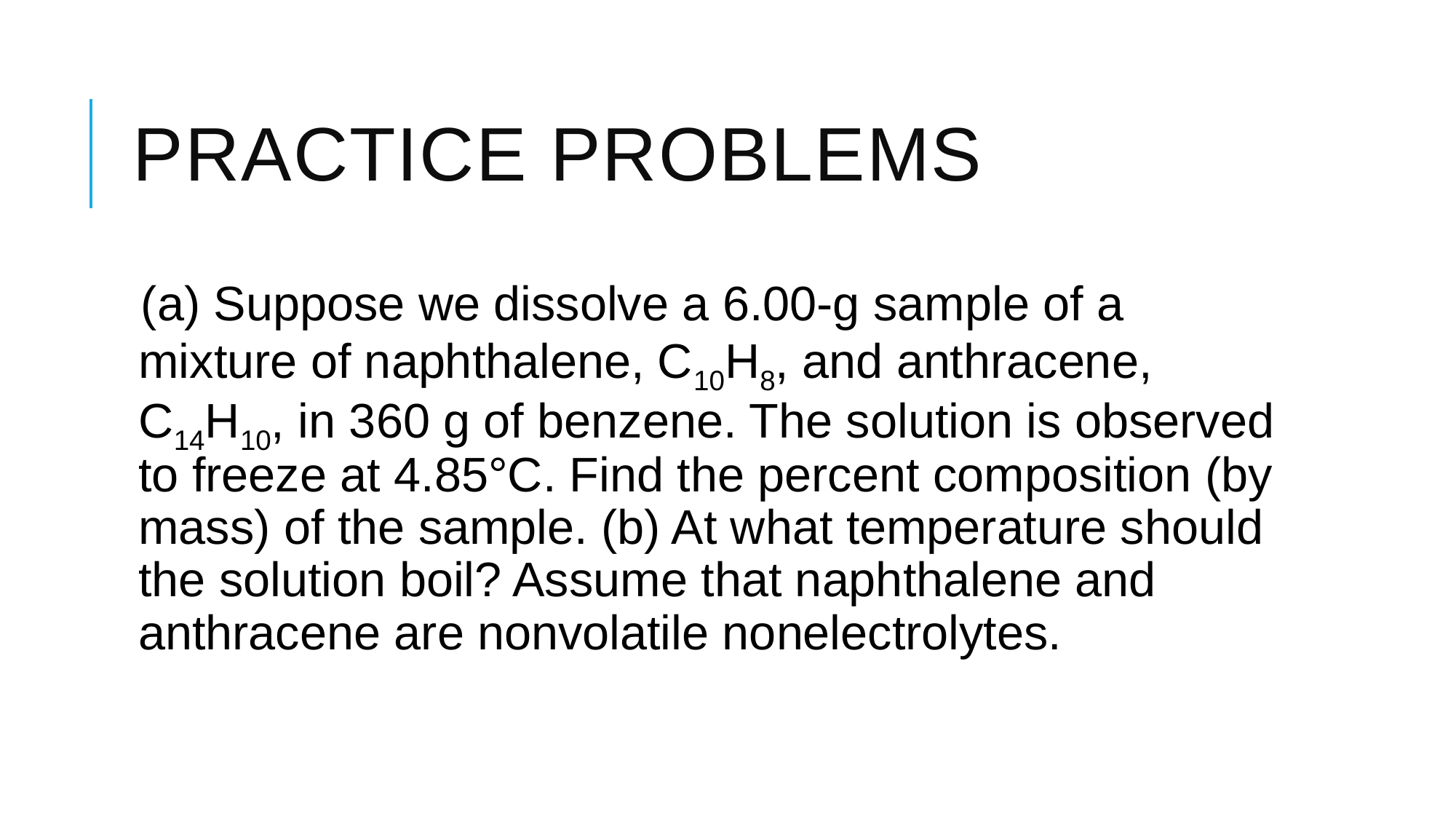

# Practice problems
(a) Suppose we dissolve a 6.00-g sample of a mixture of naphthalene, C10H8, and anthracene, C14H10, in 360 g of benzene. The solution is observed to freeze at 4.85°C. Find the percent composition (by mass) of the sample. (b) At what temperature should the solution boil? Assume that naphthalene and anthracene are nonvolatile nonelectrolytes.